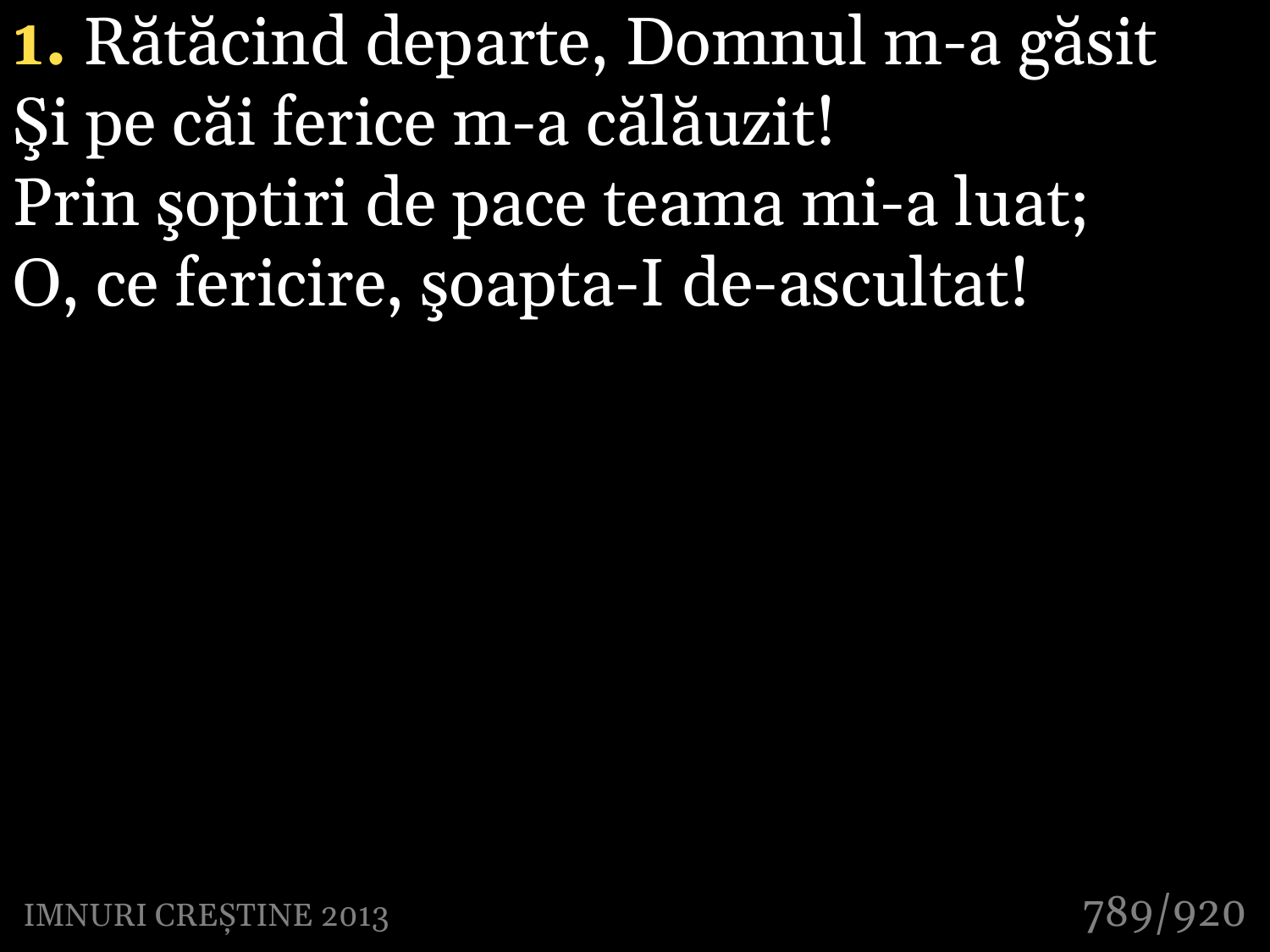

1. Rătăcind departe, Domnul m-a găsit
Şi pe căi ferice m-a călăuzit!
Prin şoptiri de pace teama mi-a luat;
O, ce fericire, şoapta-I de-ascultat!

789/920
IMNURI CREȘTINE 2013